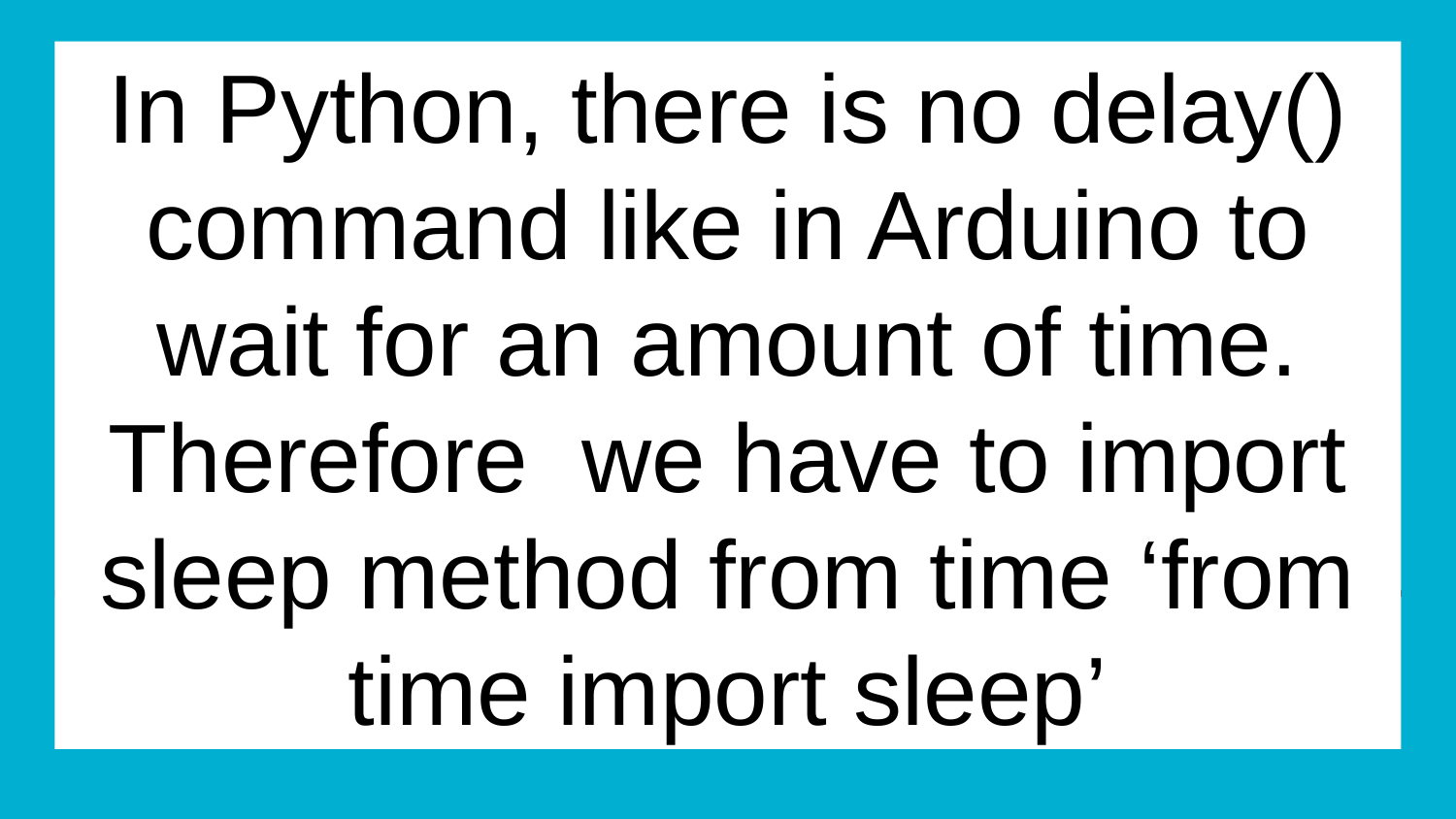

# In Python, there is no delay() command like in Arduino to wait for an amount of time. Therefore  we have to import sleep method from time ‘from time import sleep’